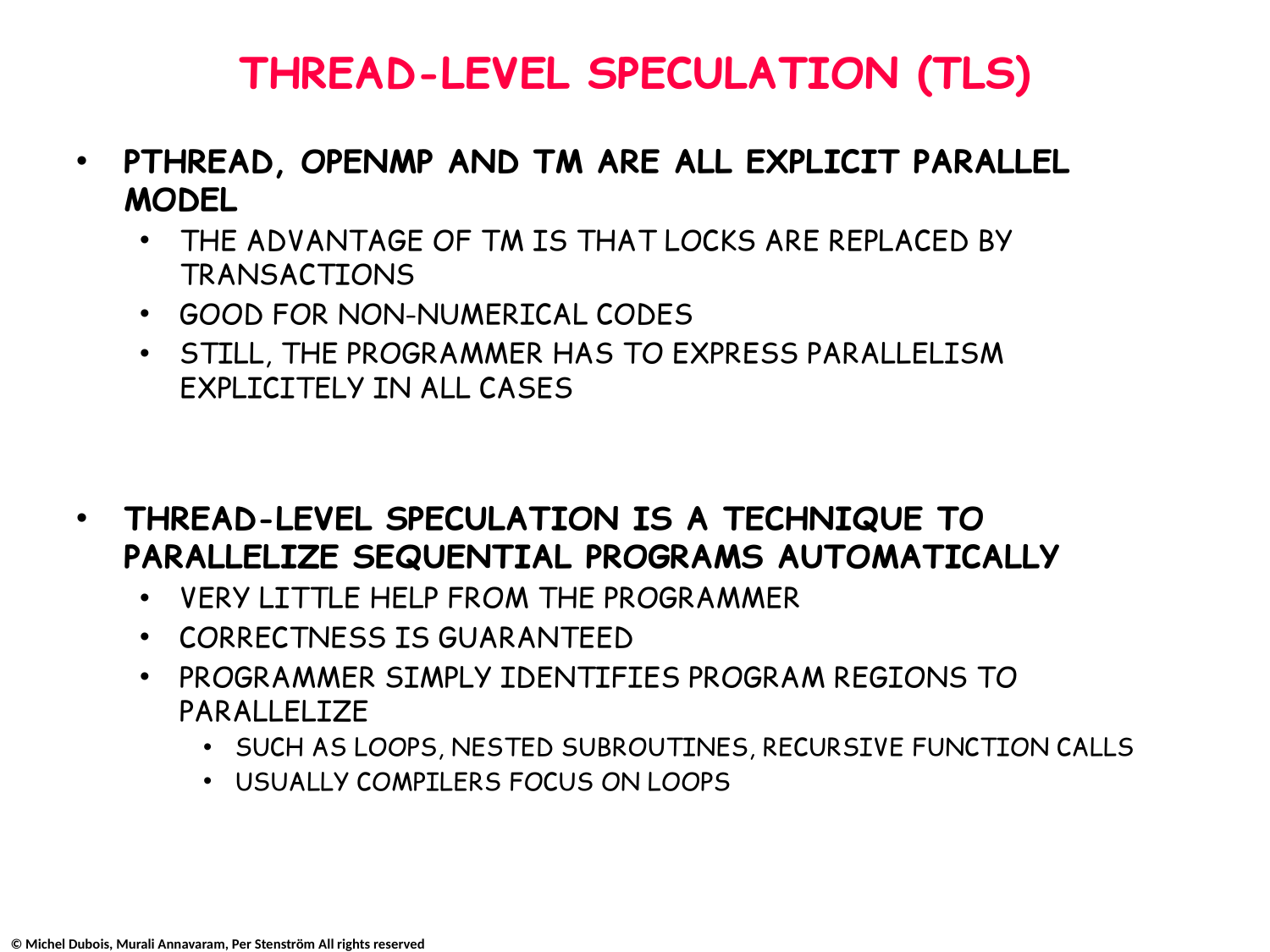

# THREAD-LEVEL SPECULATION (TLS)
PTHREAD, OPENMP AND TM ARE ALL EXPLICIT PARALLEL MODEL
THE ADVANTAGE OF TM IS THAT LOCKS ARE REPLACED BY TRANSACTIONS
GOOD FOR NON-NUMERICAL CODES
STILL, THE PROGRAMMER HAS TO EXPRESS PARALLELISM EXPLICITELY IN ALL CASES

THREAD-LEVEL SPECULATION IS A TECHNIQUE TO PARALLELIZE SEQUENTIAL PROGRAMS AUTOMATICALLY
VERY LITTLE HELP FROM THE PROGRAMMER
CORRECTNESS IS GUARANTEED
PROGRAMMER SIMPLY IDENTIFIES PROGRAM REGIONS TO PARALLELIZE
SUCH AS LOOPS, NESTED SUBROUTINES, RECURSIVE FUNCTION CALLS
USUALLY COMPILERS FOCUS ON LOOPS